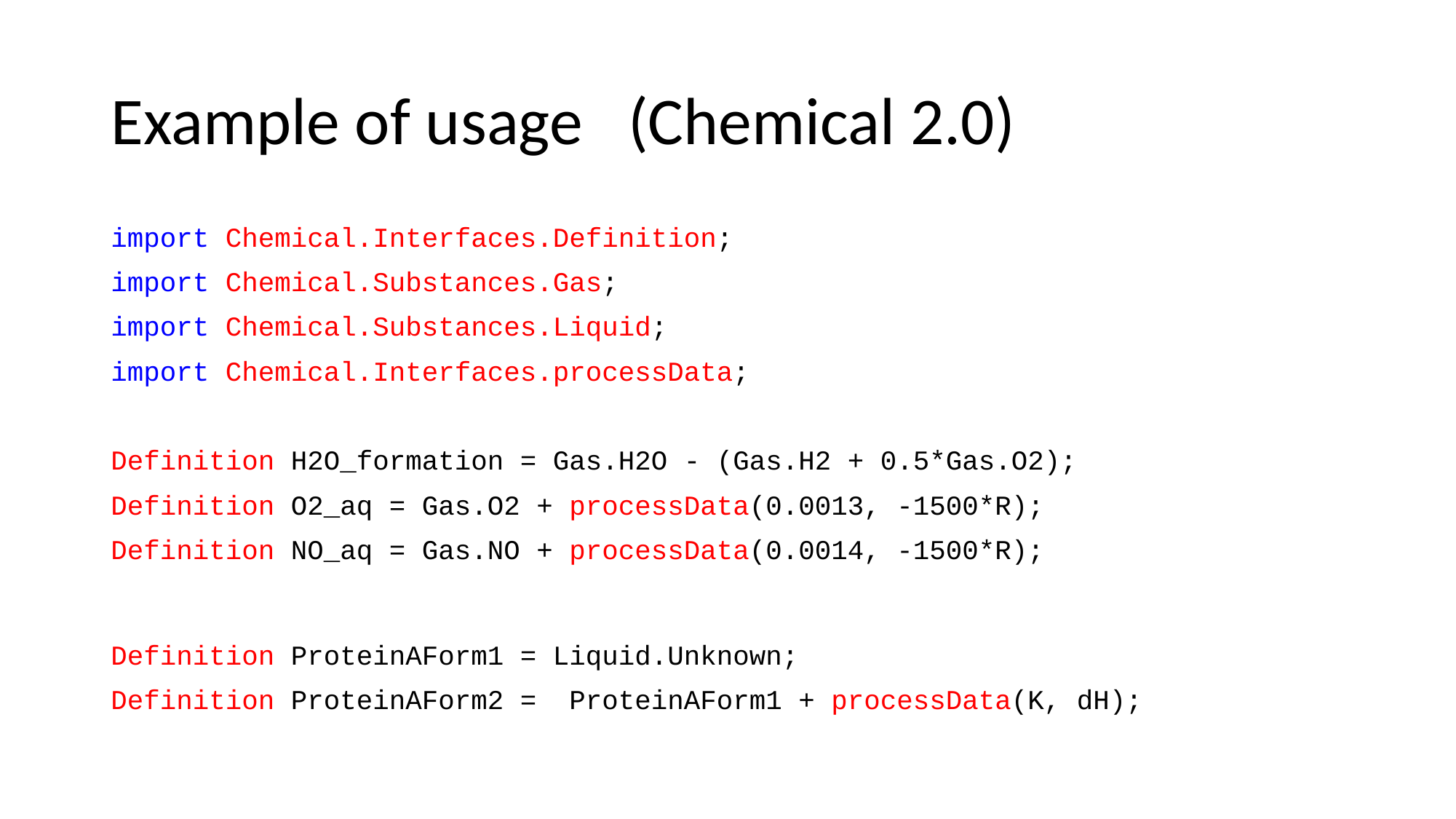

# Example of usage   (Chemical 2.0)
import Chemical.Interfaces.Definition;
import Chemical.Substances.Gas;
import Chemical.Substances.Liquid;
import Chemical.Interfaces.processData;

Definition H2O_formation = Gas.H2O - (Gas.H2 + 0.5*Gas.O2);
Definition O2_aq = Gas.O2 + processData(0.0013, -1500*R);
Definition NO_aq = Gas.NO + processData(0.0014, -1500*R);

Definition ProteinAForm1 = Liquid.Unknown;
Definition ProteinAForm2 =  ProteinAForm1 + processData(K, dH);